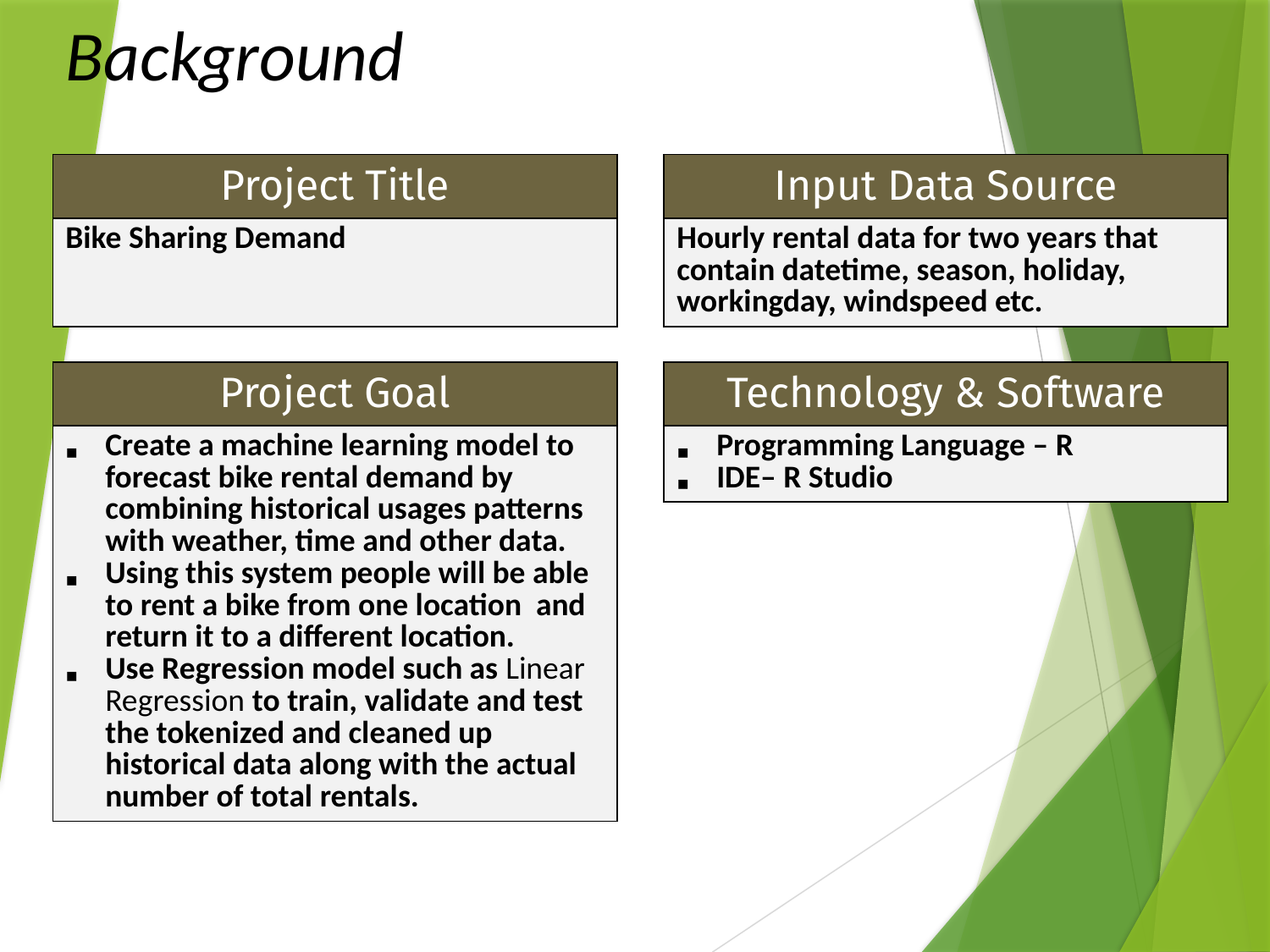

# Background
| Project Title |
| --- |
| Bike Sharing Demand |
| Input Data Source |
| --- |
| Hourly rental data for two years that contain datetime, season, holiday, workingday, windspeed etc. |
| Project Goal |
| --- |
| Create a machine learning model to forecast bike rental demand by combining historical usages patterns with weather, time and other data. Using this system people will be able to rent a bike from one location and return it to a different location. Use Regression model such as Linear Regression to train, validate and test the tokenized and cleaned up historical data along with the actual number of total rentals. |
| Technology & Software |
| --- |
| Programming Language – R IDE– R Studio |
Capstone Project Status Report - Oct-2018
Oct 14, 2018
3